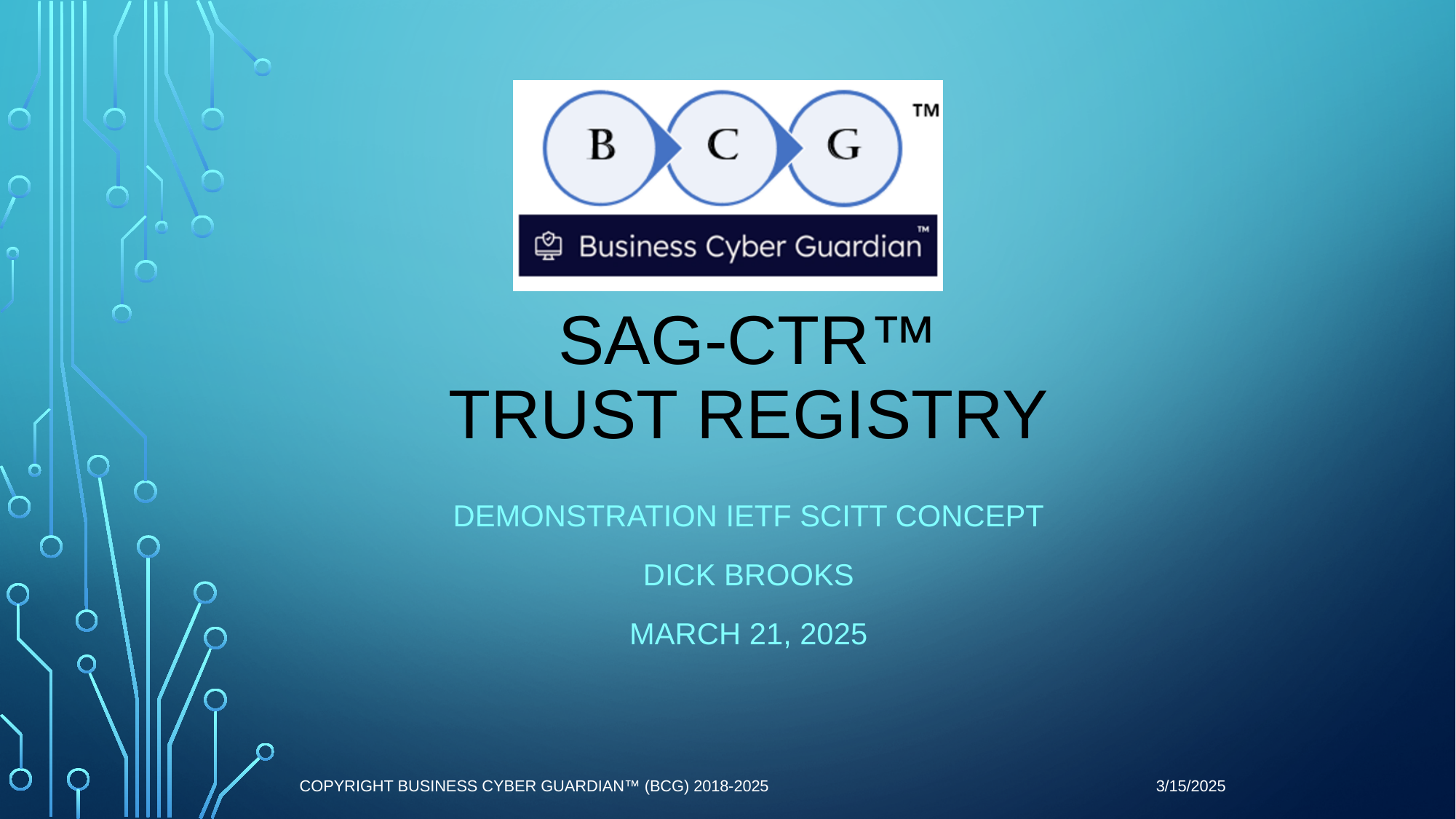

# SAG-CTR™ Trust Registry
Demonstration IETF SCITT CONCEPT
Dick Brooks
March 21, 2025
Copyright Business Cyber Guardian™ (BCG) 2018-2025
3/15/2025